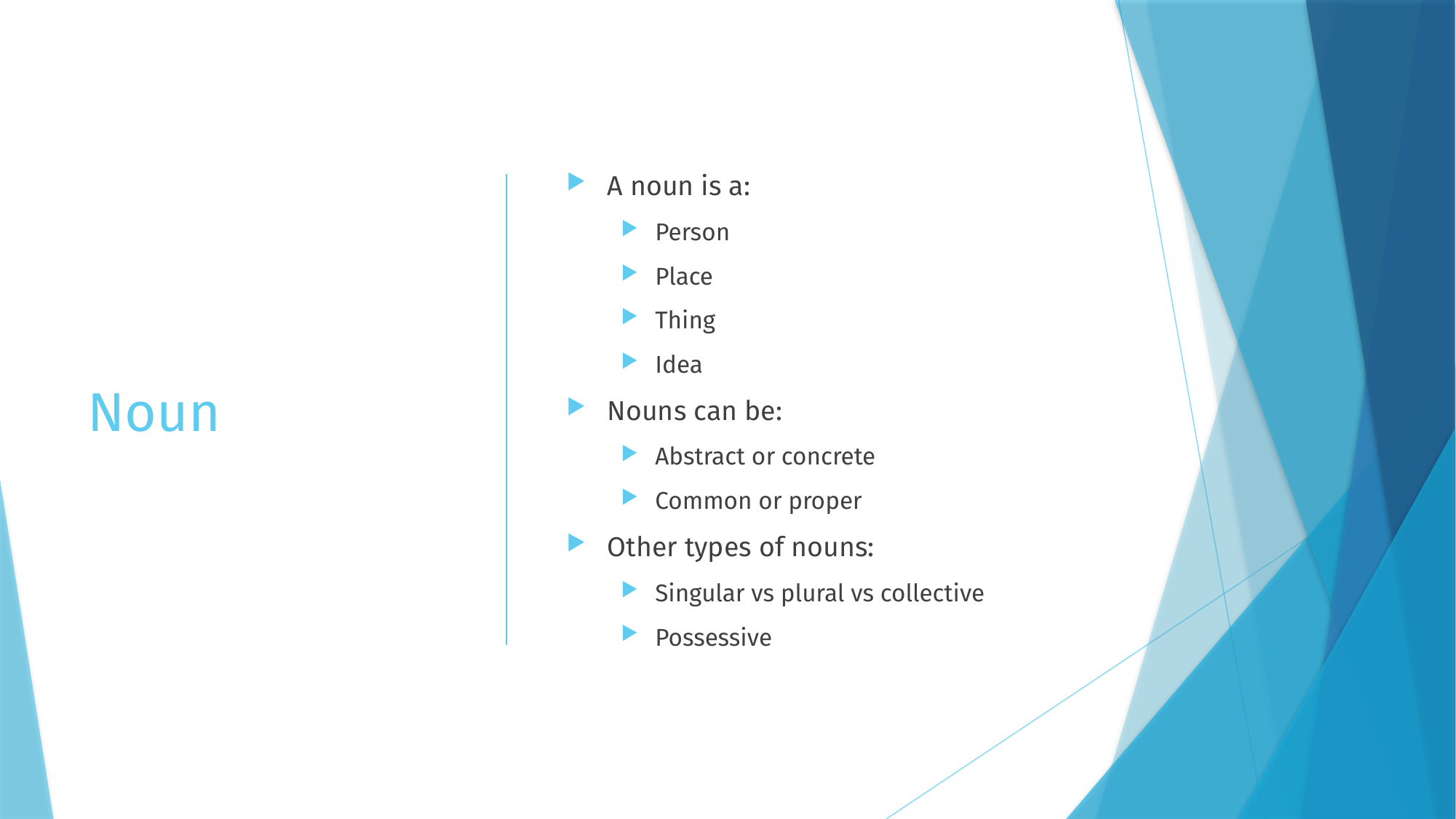

# Noun
A noun is a:
Person
Place
Thing
Idea
Nouns can be:
Abstract or concrete
Common or proper
Other types of nouns:
Singular vs plural vs collective
Possessive